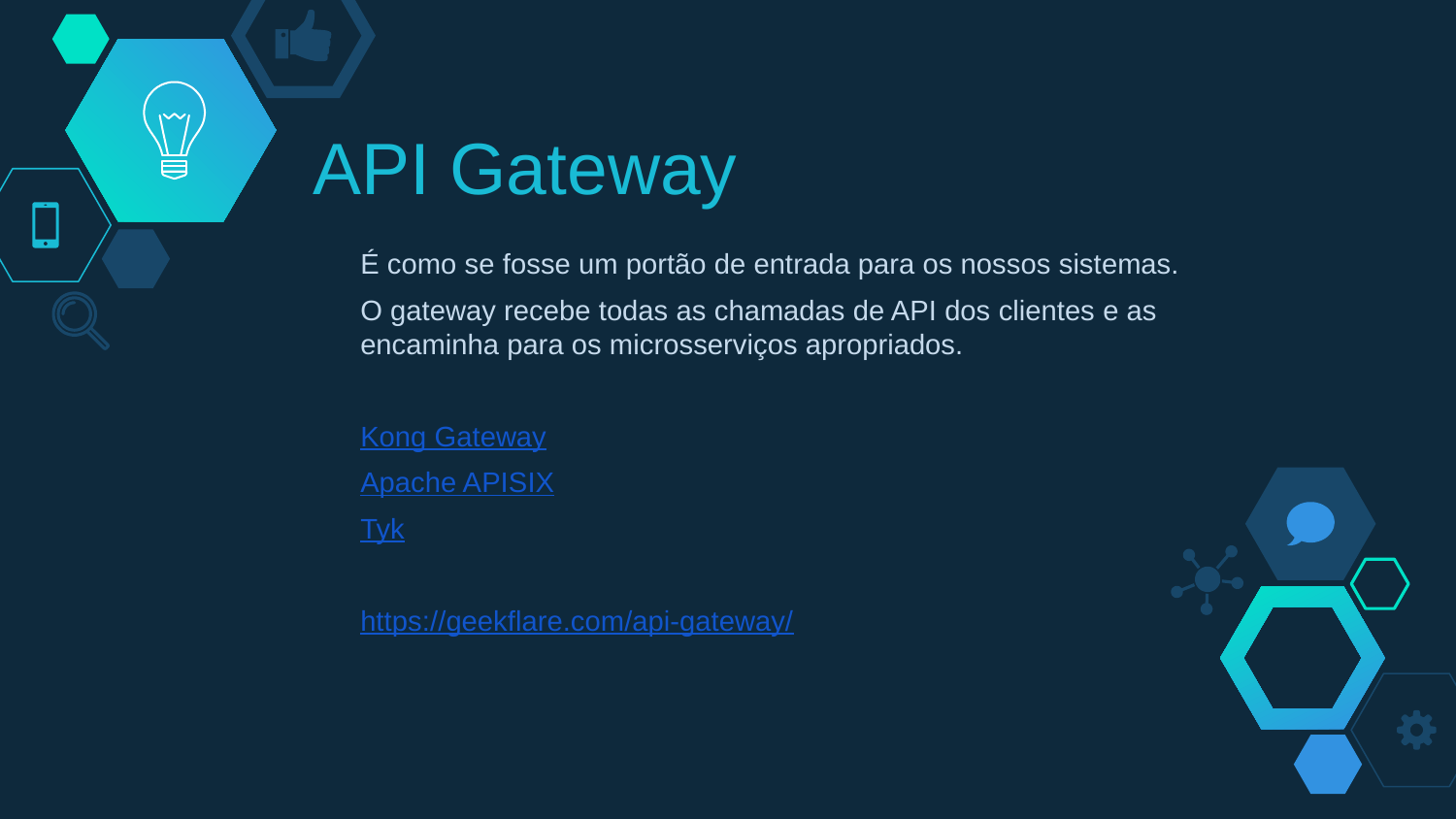

# API Gateway
É como se fosse um portão de entrada para os nossos sistemas.
O gateway recebe todas as chamadas de API dos clientes e as encaminha para os microsserviços apropriados.

Kong Gateway
Apache APISIX
Tyk

https://geekflare.com/api-gateway/